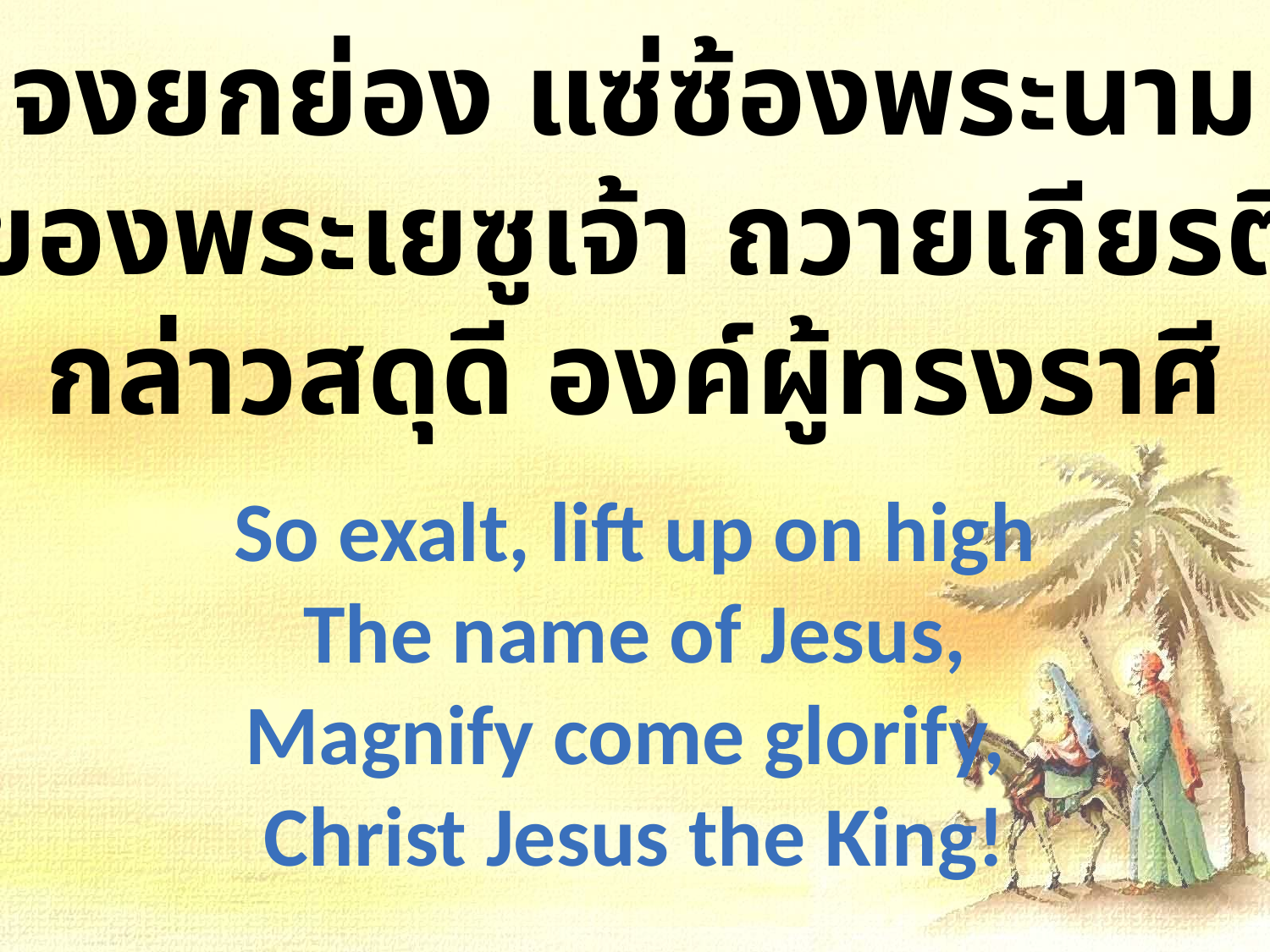

จงยกย่อง แซ่ซ้องพระนาม
ของพระเยซูเจ้า ถวายเกียรติ
กล่าวสดุดี องค์ผู้ทรงราศี
So exalt, lift up on high
 The name of Jesus,
Magnify come glorify,
Christ Jesus the King!